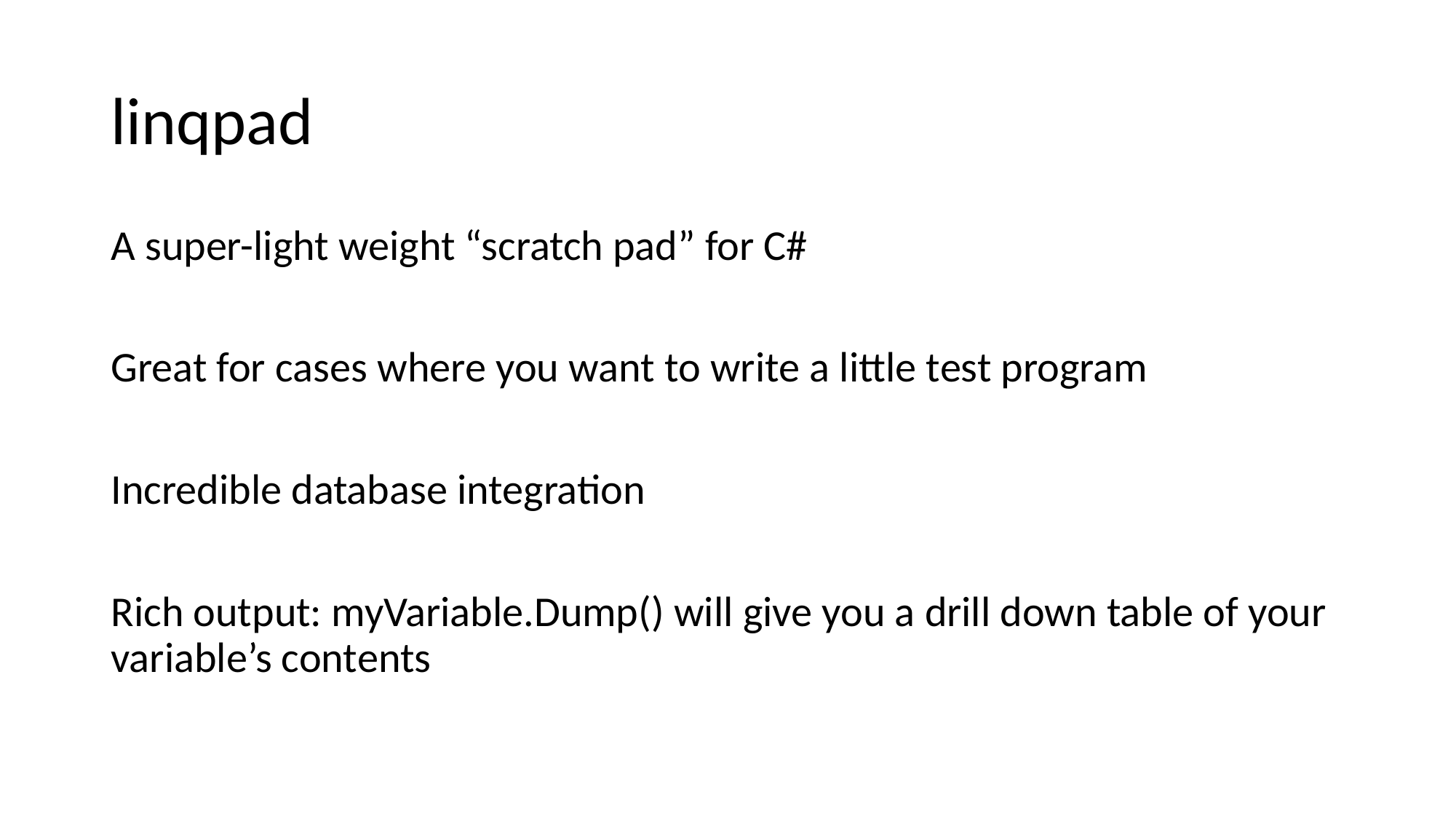

# linqpad
A super-light weight “scratch pad” for C#

Great for cases where you want to write a little test program

Incredible database integration

Rich output: myVariable.Dump() will give you a drill down table of your variable’s contents